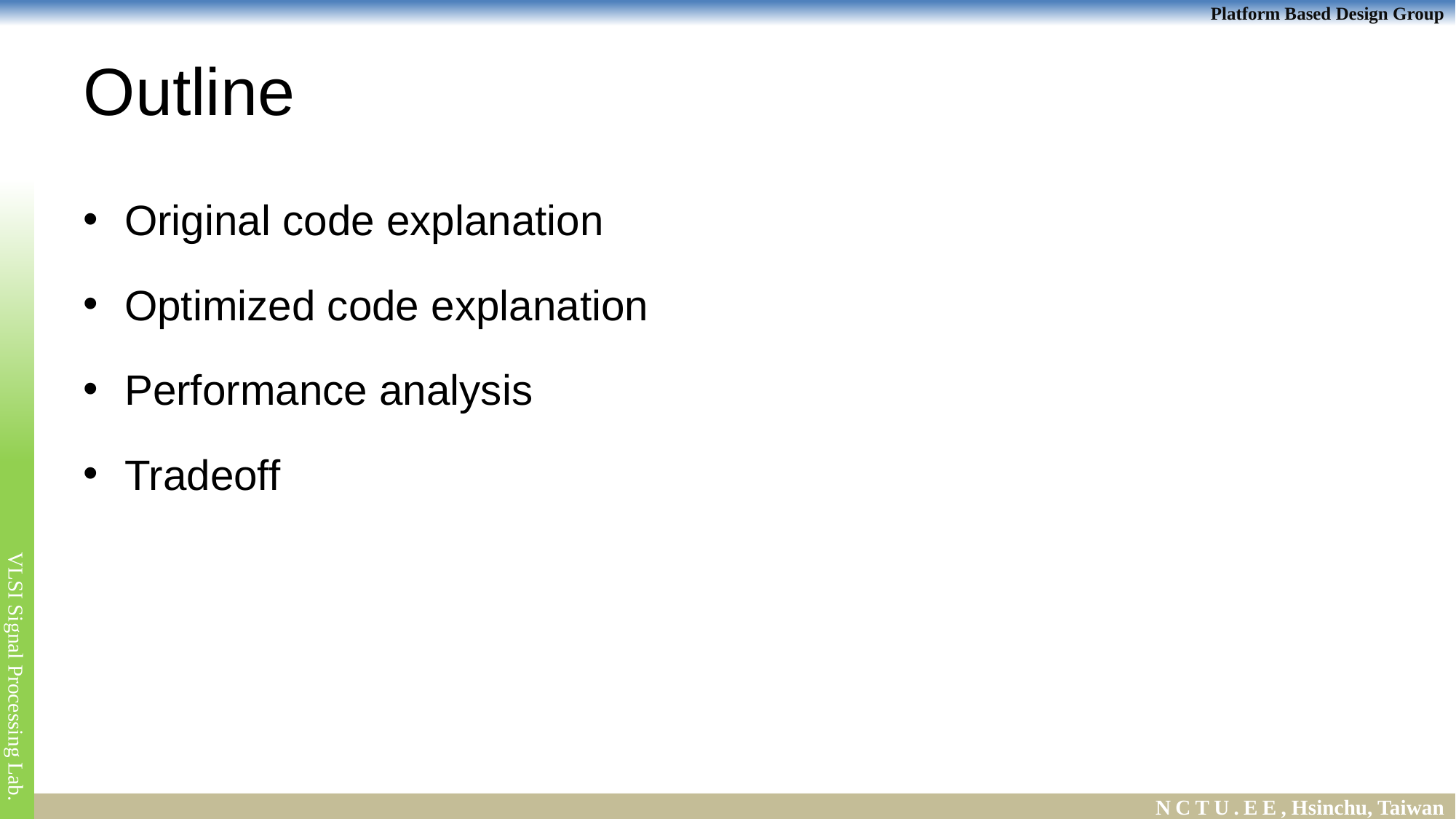

# Outline
Original code explanation
Optimized code explanation
Performance analysis
Tradeoff